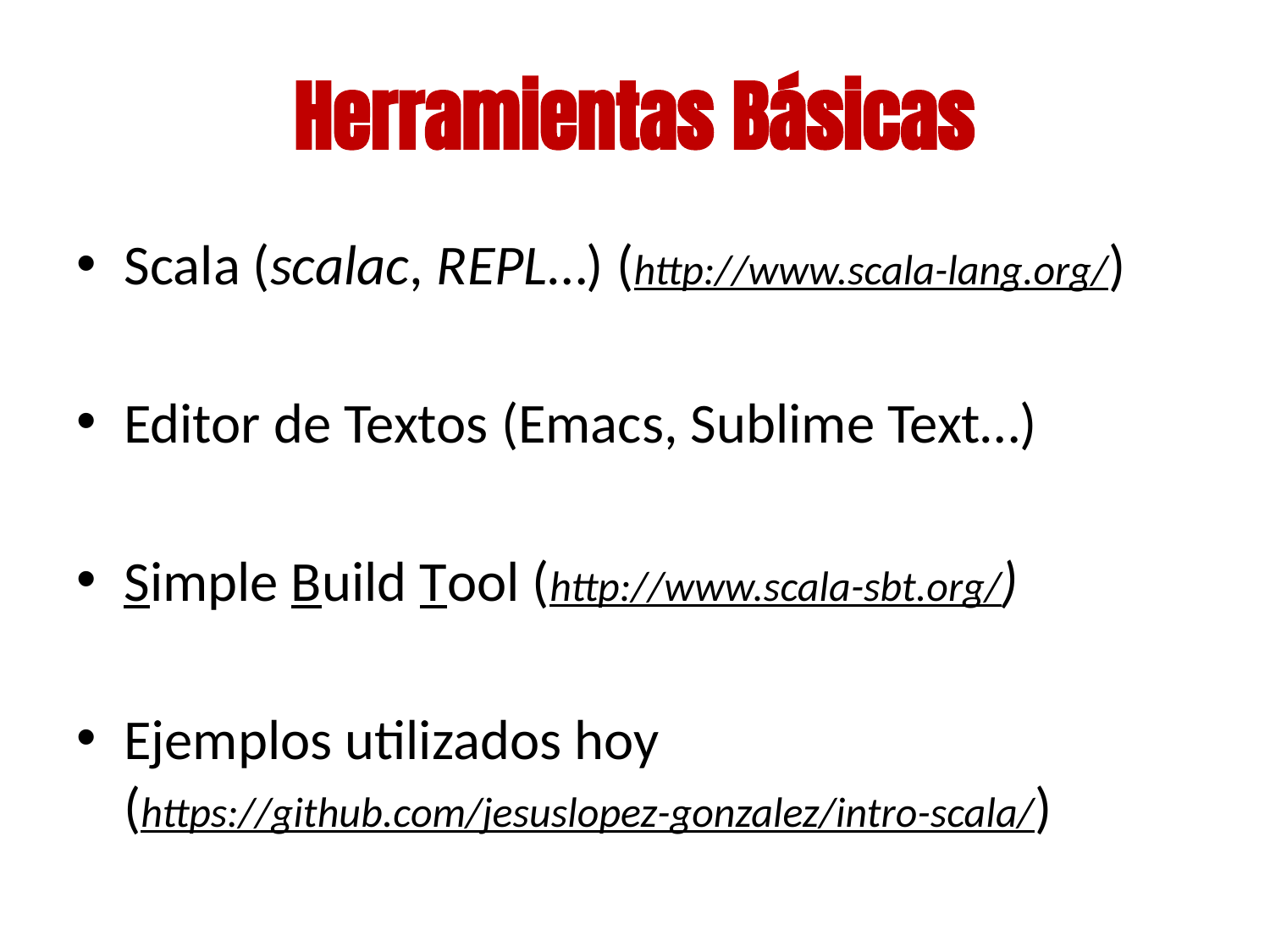

# Herramientas Básicas
Scala (scalac, REPL…) (http://www.scala-lang.org/)

Editor de Textos (Emacs, Sublime Text…)

Simple Build Tool (http://www.scala-sbt.org/)

Ejemplos utilizados hoy
(https://github.com/jesuslopez-gonzalez/intro-scala/)